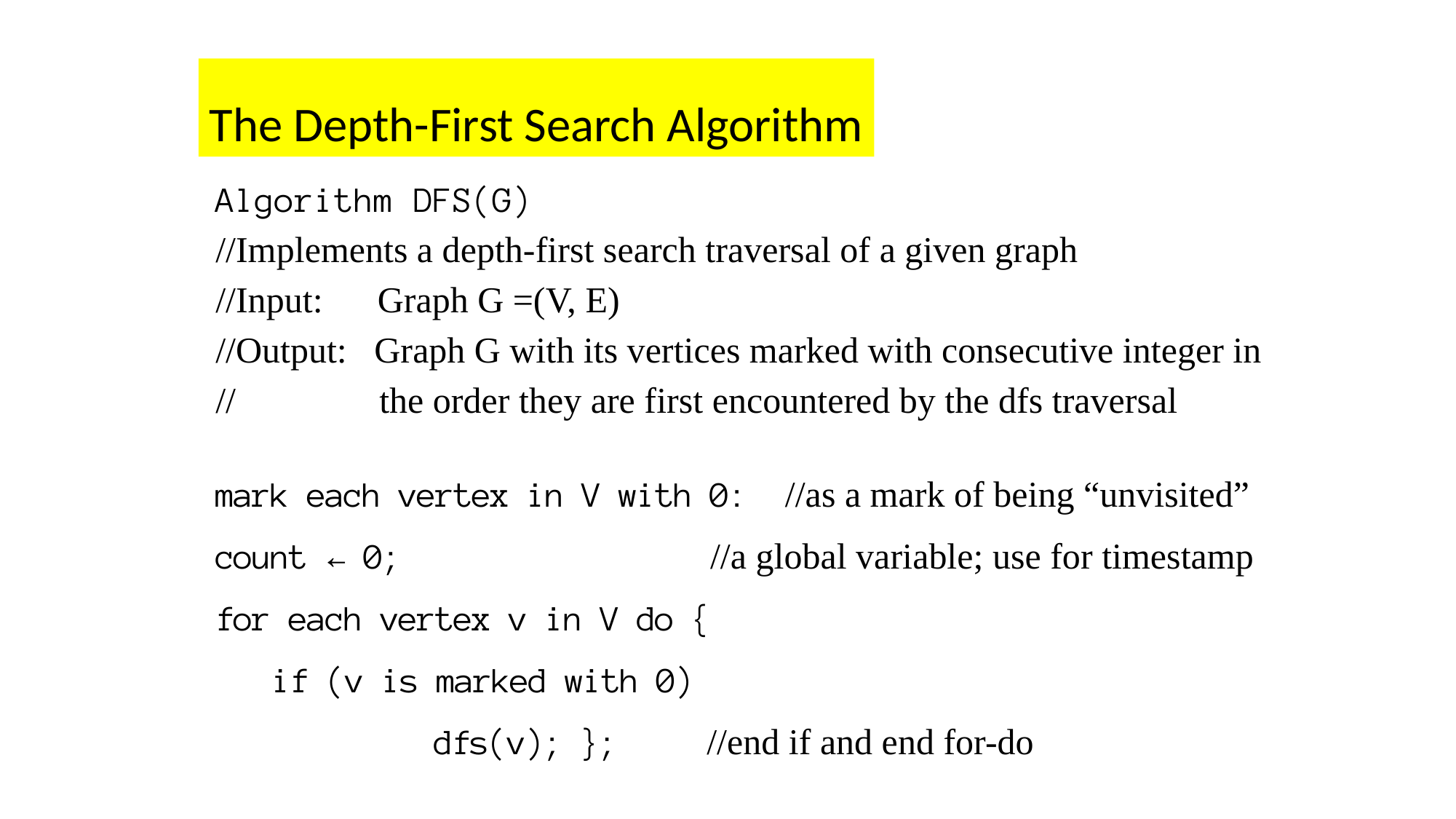

The Depth-First Search Algorithm
Algorithm DFS(G)
//Implements a depth-first search traversal of a given graph
//Input:      Graph G =(V, E)
//Output:   Graph G with its vertices marked with consecutive integer in
//	      the order they are first encountered by the dfs traversal

mark each vertex in V with 0:  //as a mark of being “unvisited”
count ← 0; 	               //a global variable; use for timestamp
for each vertex v in V do {
   if (v is marked with 0)
		dfs(v); }; 	      //end if and end for-do